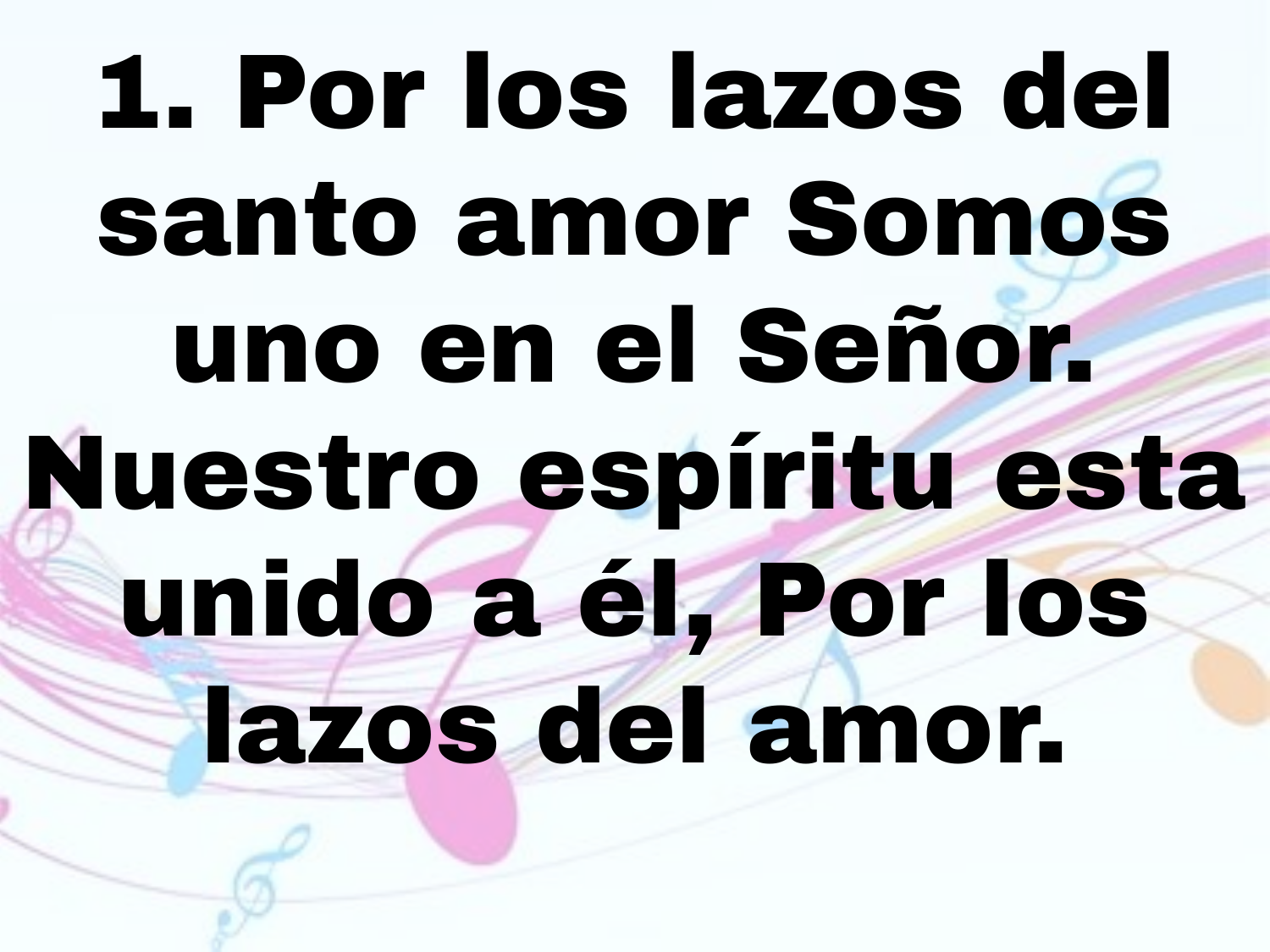

1. Por los lazos del santo amor Somos uno en el Señor. Nuestro espíritu esta unido a él, Por los lazos del amor.